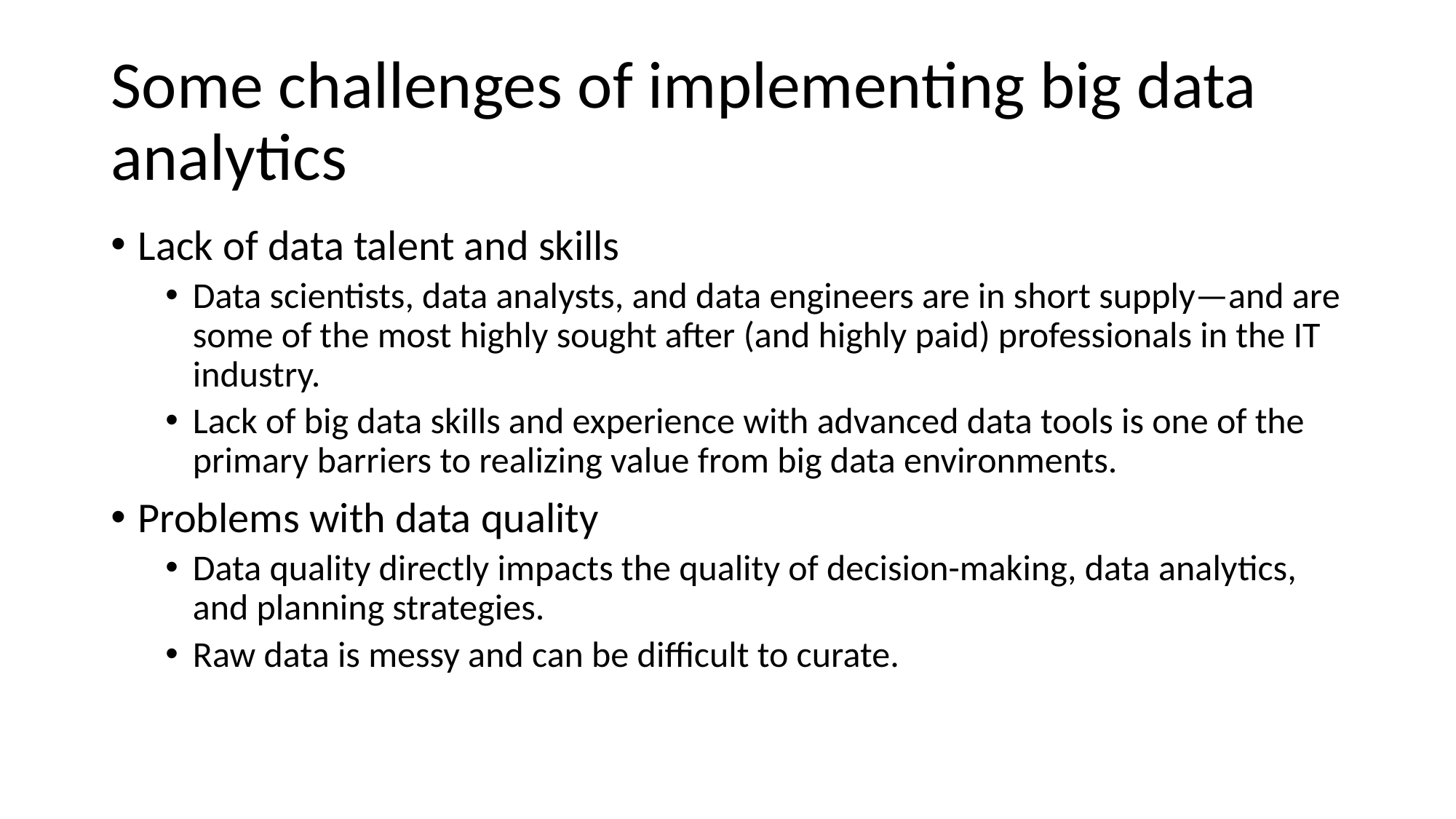

# Some challenges of implementing big data analytics
Lack of data talent and skills
Data scientists, data analysts, and data engineers are in short supply—and are some of the most highly sought after (and highly paid) professionals in the IT industry.
Lack of big data skills and experience with advanced data tools is one of the primary barriers to realizing value from big data environments.
Problems with data quality
Data quality directly impacts the quality of decision-making, data analytics, and planning strategies.
Raw data is messy and can be difficult to curate.